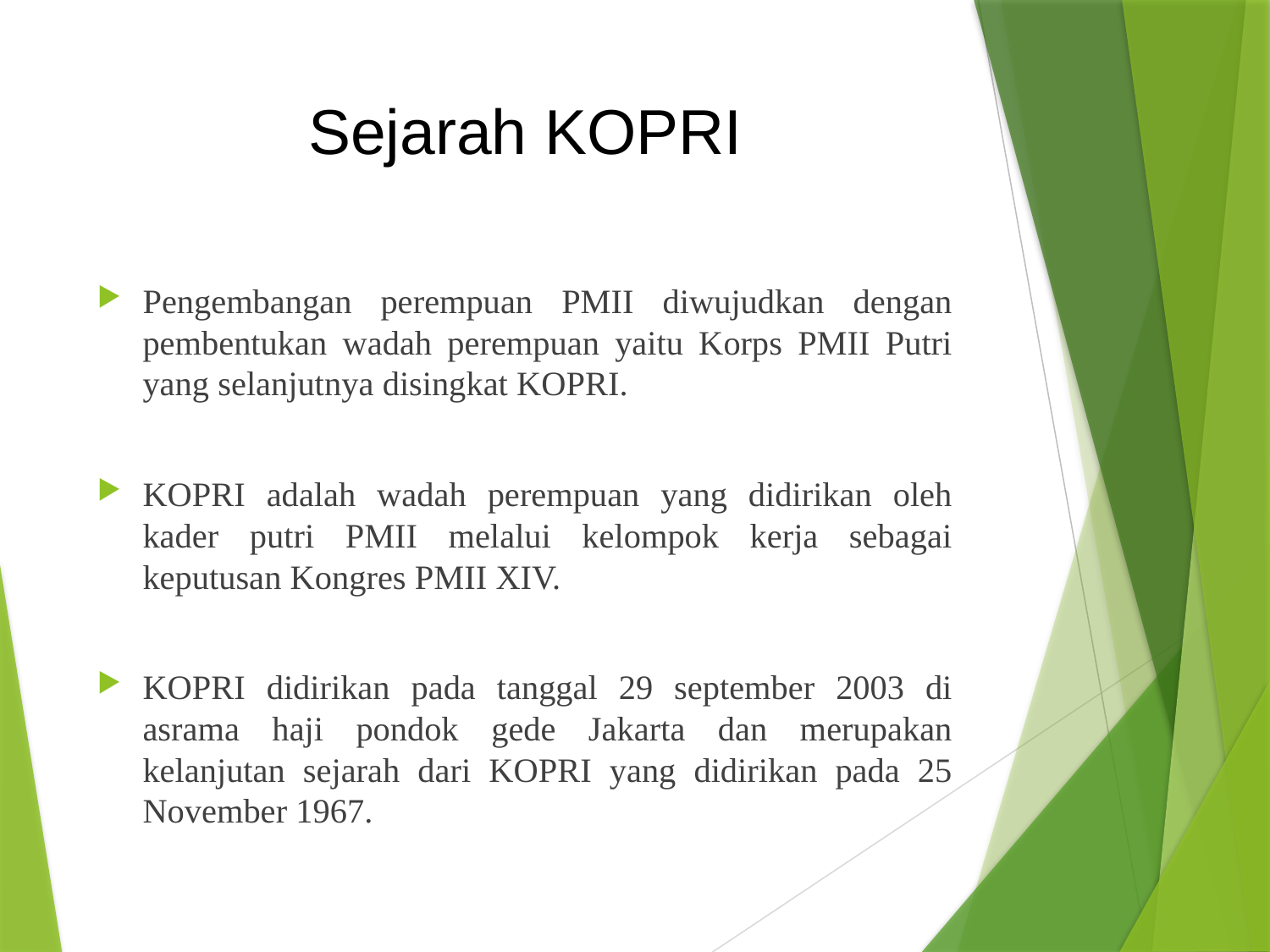

# Sejarah KOPRI

Pengembangan perempuan PMII diwujudkan dengan pembentukan wadah perempuan yaitu Korps PMII Putri yang selanjutnya disingkat KOPRI.

KOPRI adalah wadah perempuan yang didirikan oleh kader putri PMII melalui kelompok kerja sebagai keputusan Kongres PMII XIV.

KOPRI didirikan pada tanggal 29 september 2003 di asrama haji pondok gede Jakarta dan merupakan kelanjutan sejarah dari KOPRI yang didirikan pada 25 November 1967.